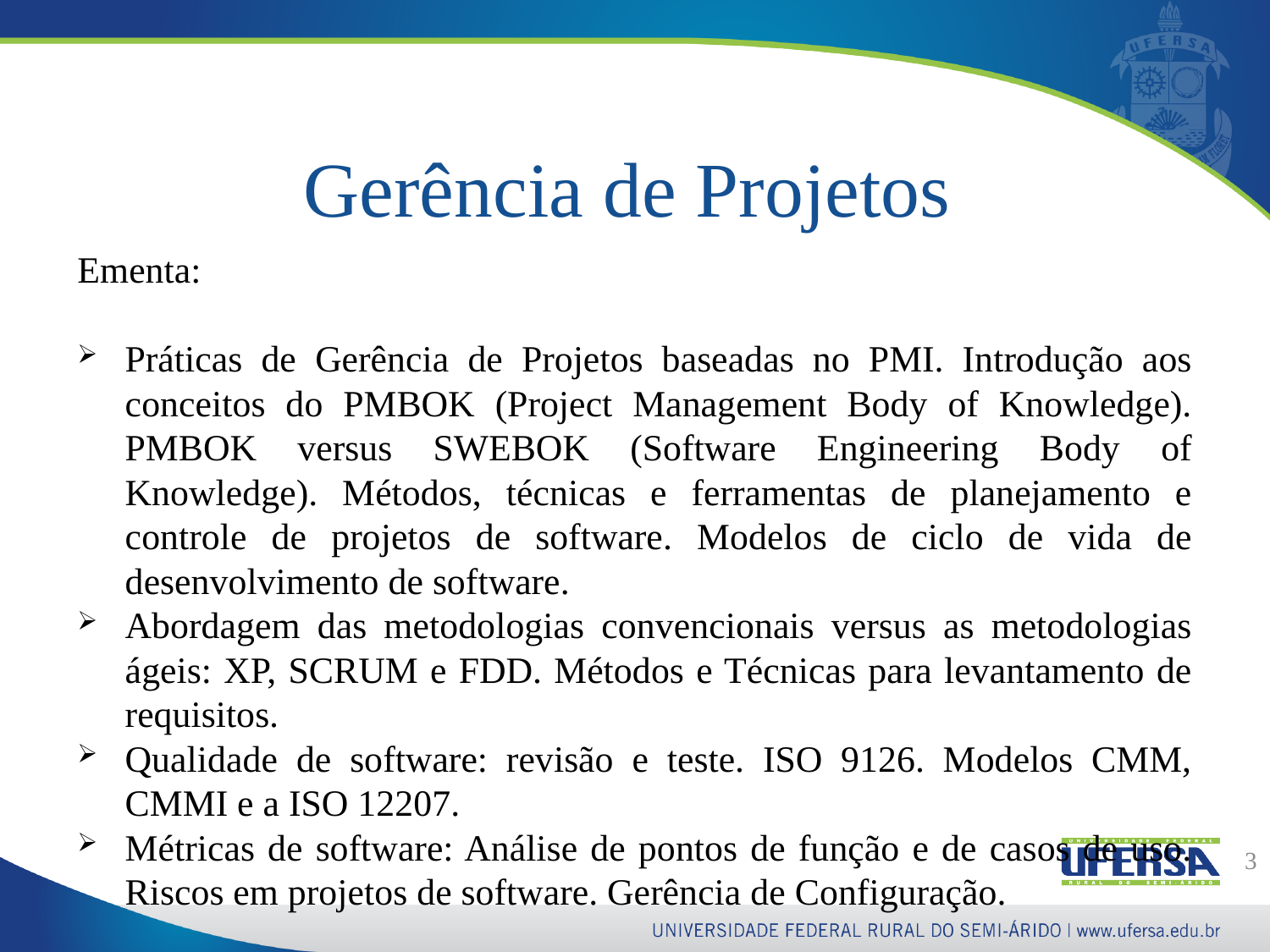

Gerência de Projetos
Ementa:

Práticas de Gerência de Projetos baseadas no PMI. Introdução aos conceitos do PMBOK (Project Management Body of Knowledge). PMBOK versus SWEBOK (Software Engineering Body of Knowledge). Métodos, técnicas e ferramentas de planejamento e controle de projetos de software. Modelos de ciclo de vida de desenvolvimento de software.
Abordagem das metodologias convencionais versus as metodologias ágeis: XP, SCRUM e FDD. Métodos e Técnicas para levantamento de requisitos.
Qualidade de software: revisão e teste. ISO 9126. Modelos CMM, CMMI e a ISO 12207.
Métricas de software: Análise de pontos de função e de casos de uso. Riscos em projetos de software. Gerência de Configuração.

3